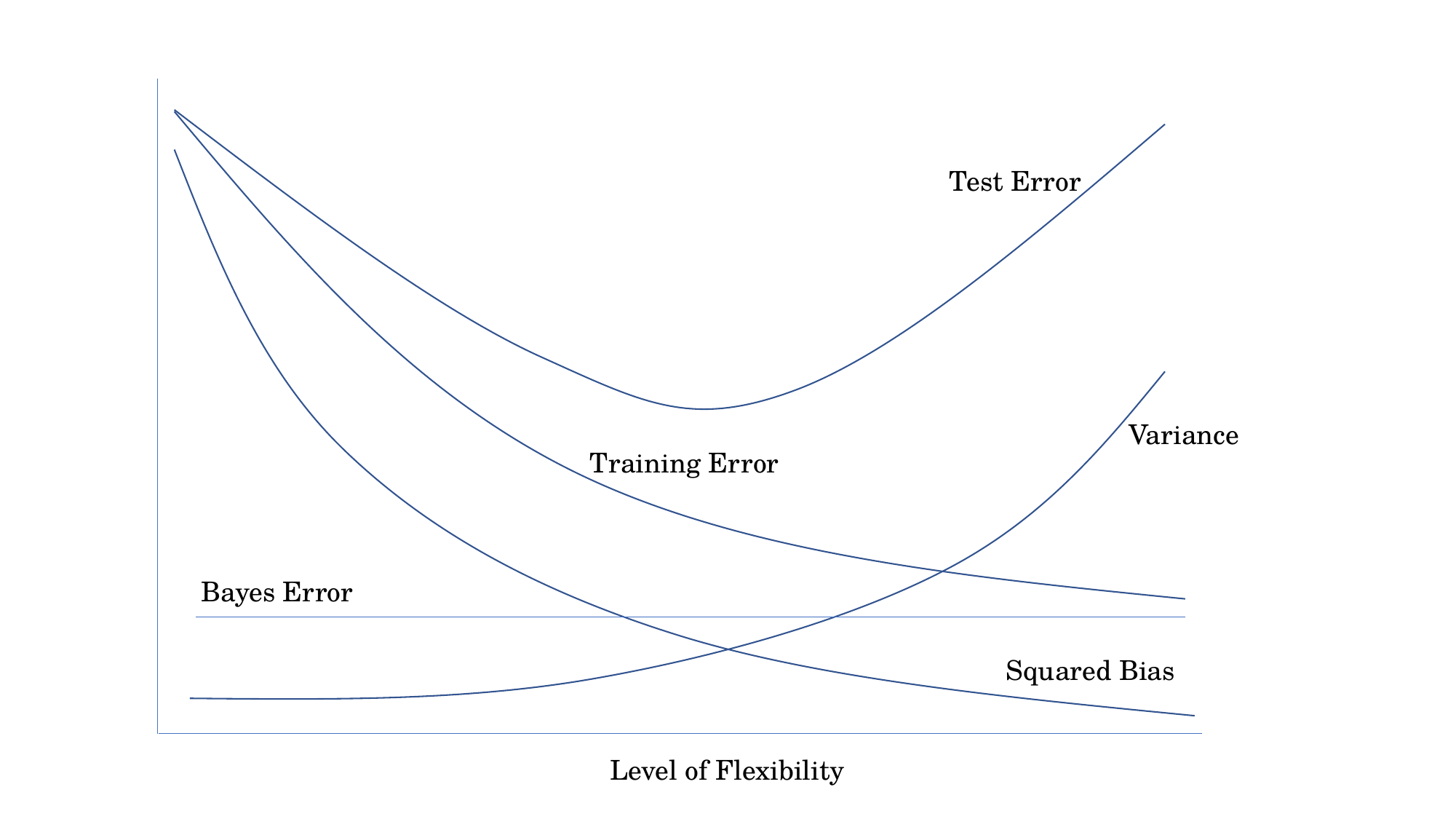

Test Error

Variance
Training Error
Bayes Error
Squared Bias
Level of Flexibility